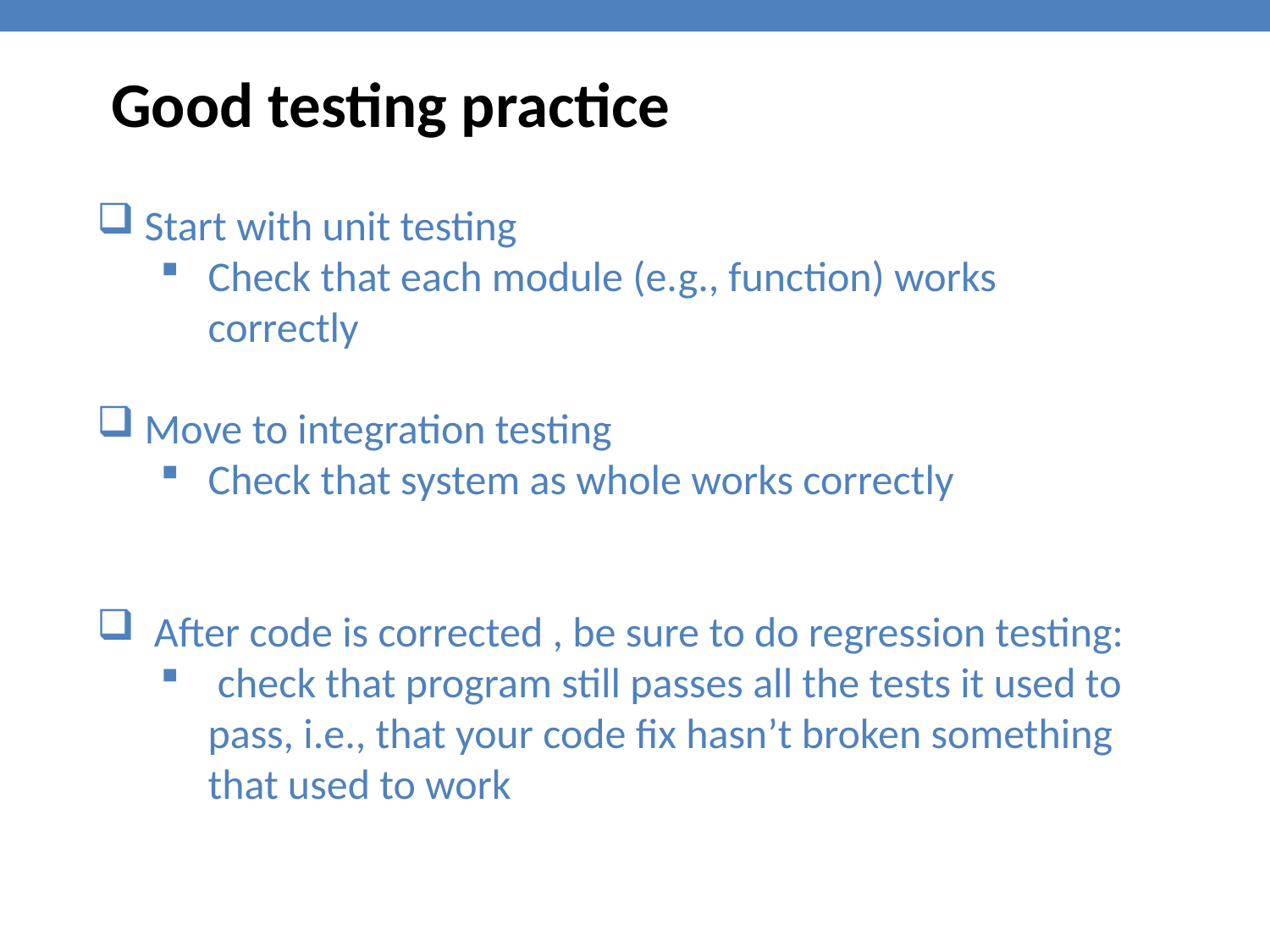

Good testing practice
Start with unit testing
Check that each module (e.g., function) works correctly

Move to integration testing
Check that system as whole works correctly

 After code is corrected , be sure to do regression testing:
 check that program still passes all the tests it used to pass, i.e., that your code fix hasn’t broken something that used to work